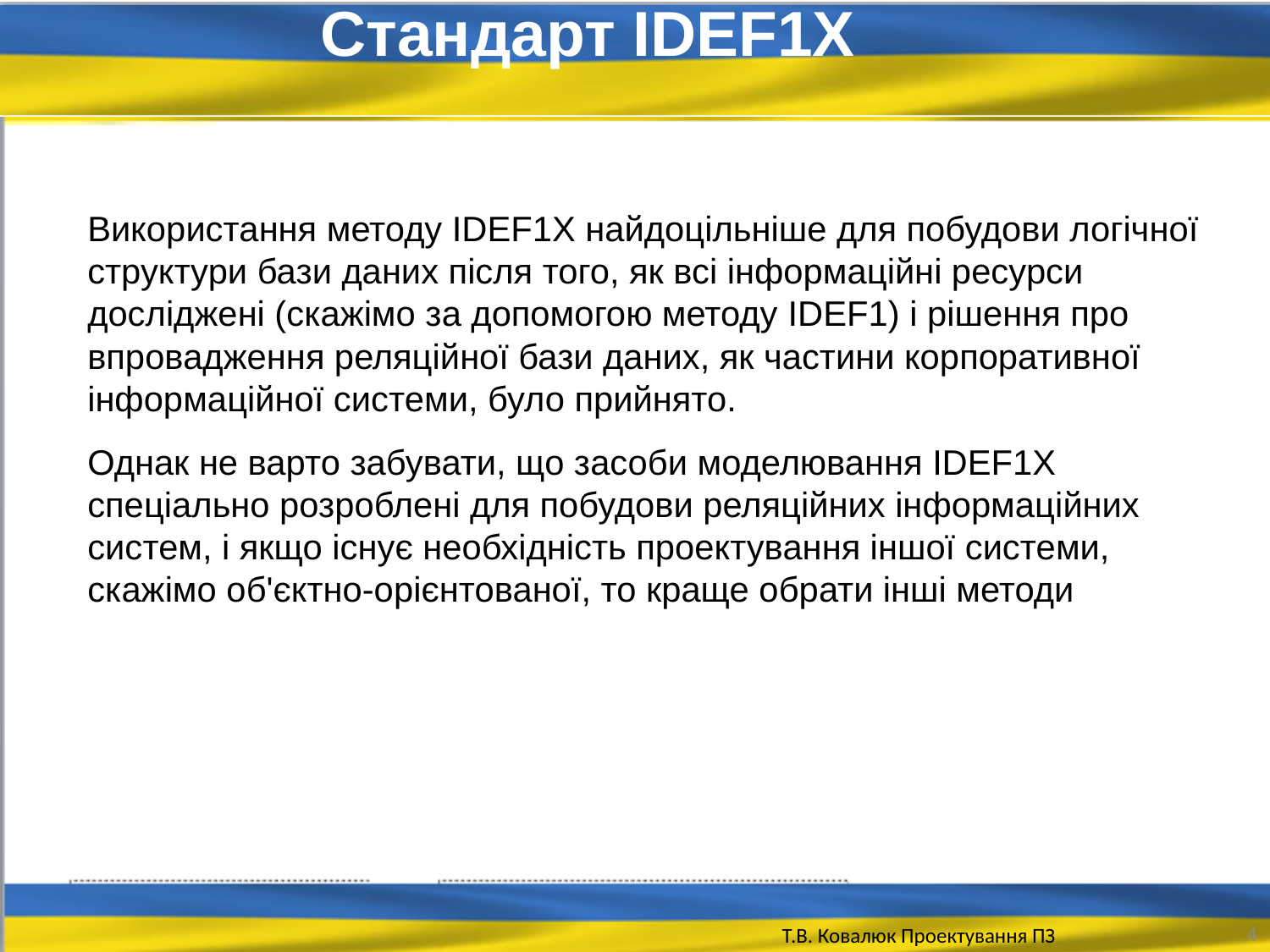

Стандарт IDEF1X
Використання методу IDEF1X найдоцільніше для побудови логічної структури бази даних після того, як всі інформаційні ресурси досліджені (скажімо за допомогою методу IDEF1) і рішення про впровадження реляційної бази даних, як частини корпоративної інформаційної системи, було прийнято.
Однак не варто забувати, що засоби моделювання IDEF1X спеціально розроблені для побудови реляційних інформаційних систем, і якщо існує необхідність проектування іншої системи, скажімо об'єктно-орієнтованої, то краще обрати інші методи
4